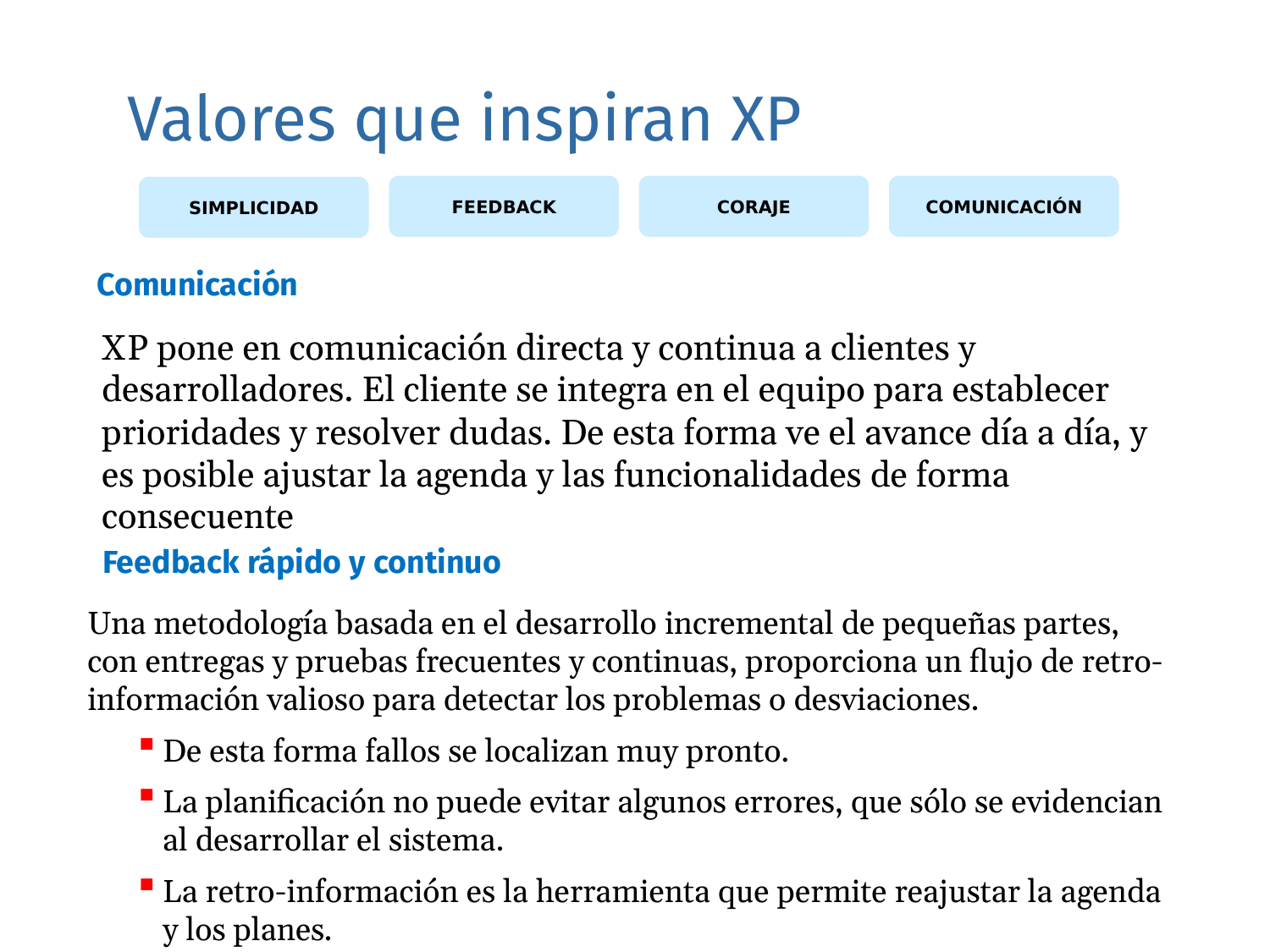

# Valores que inspiran XP

FEEDBACK
CORAJE
COMUNICACIÓN
SIMPLICIDAD
Comunicación
XP pone en comunicación directa y continua a clientes y desarrolladores. El cliente se integra en el equipo para establecer prioridades y resolver dudas. De esta forma ve el avance día a día, y es posible ajustar la agenda y las funcionalidades de forma consecuente
Feedback rápido y continuo
Una metodología basada en el desarrollo incremental de pequeñas partes, con entregas y pruebas frecuentes y continuas, proporciona un flujo de retro-información valioso para detectar los problemas o desviaciones.
De esta forma fallos se localizan muy pronto.
La planificación no puede evitar algunos errores, que sólo se evidencian al desarrollar el sistema.
La retro-información es la herramienta que permite reajustar la agenda y los planes.